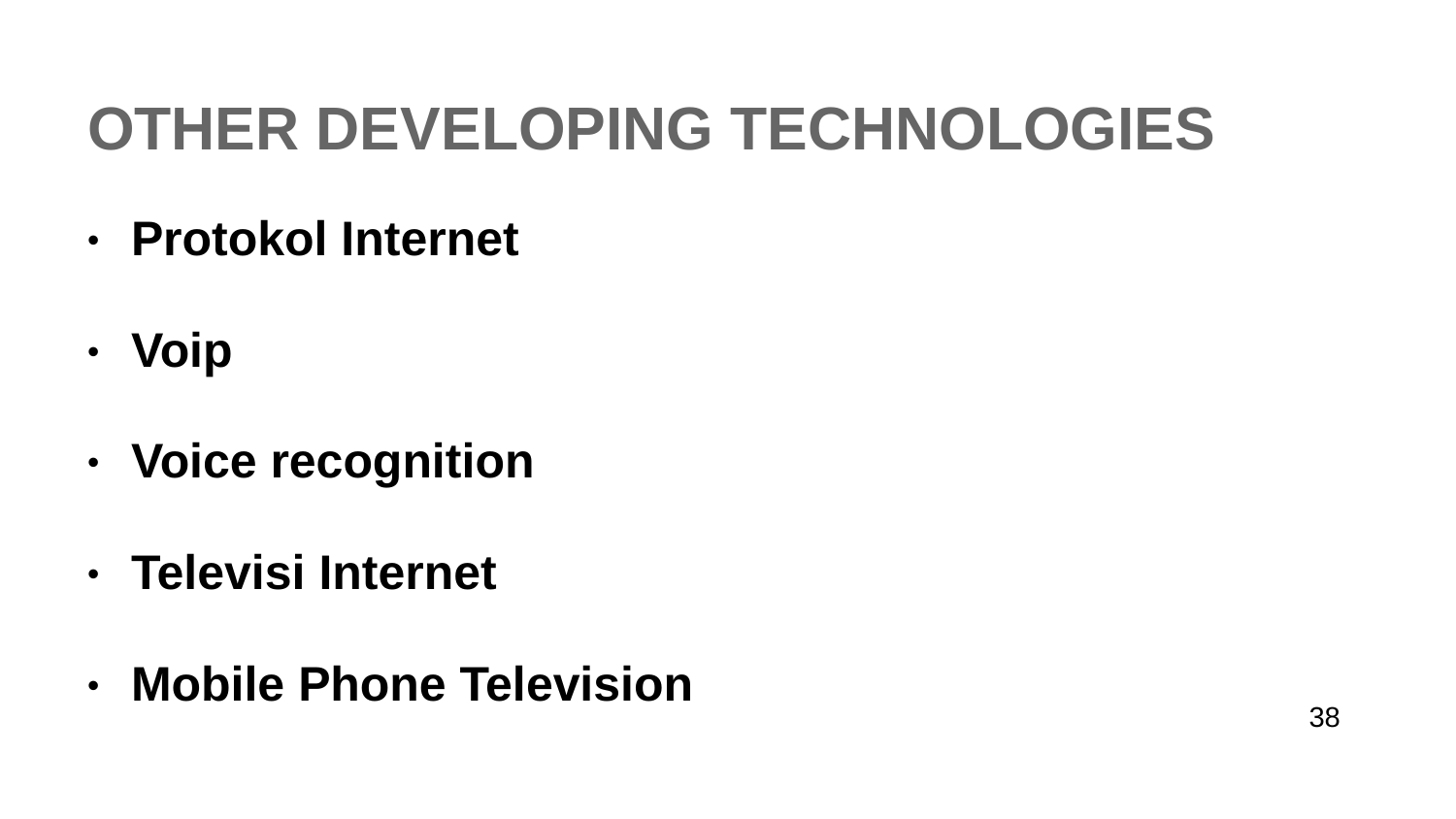

# Other Developing Technologies
Protokol Internet
Voip
Voice recognition
Televisi Internet
Mobile Phone Television

38